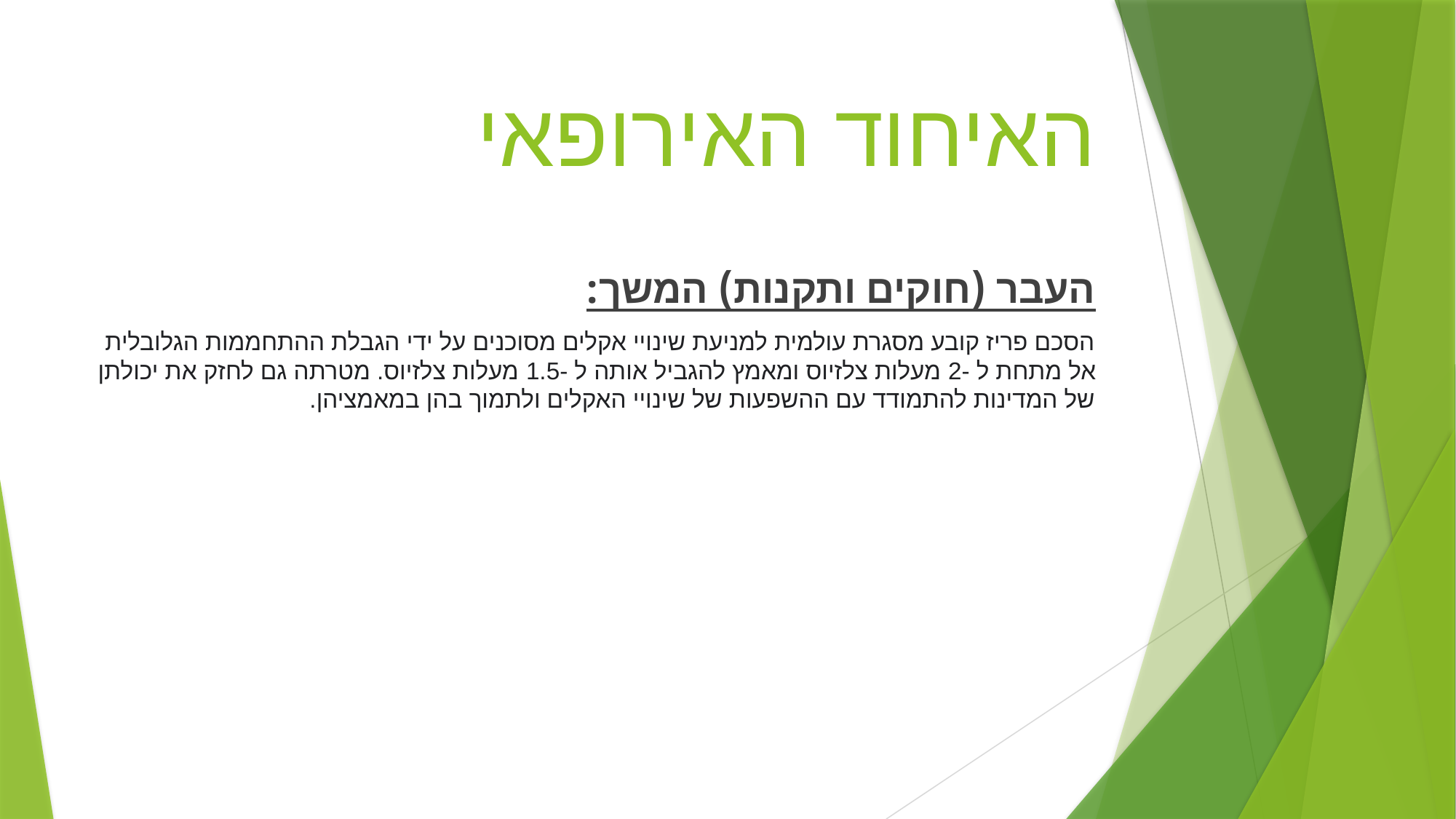

# האיחוד האירופאי
העבר (חוקים ותקנות) המשך:
הסכם פריז קובע מסגרת עולמית למניעת שינויי אקלים מסוכנים על ידי הגבלת ההתחממות הגלובלית אל מתחת ל -2 מעלות צלזיוס ומאמץ להגביל אותה ל -1.5 מעלות צלזיוס. מטרתה גם לחזק את יכולתן של המדינות להתמודד עם ההשפעות של שינויי האקלים ולתמוך בהן במאמציהן.